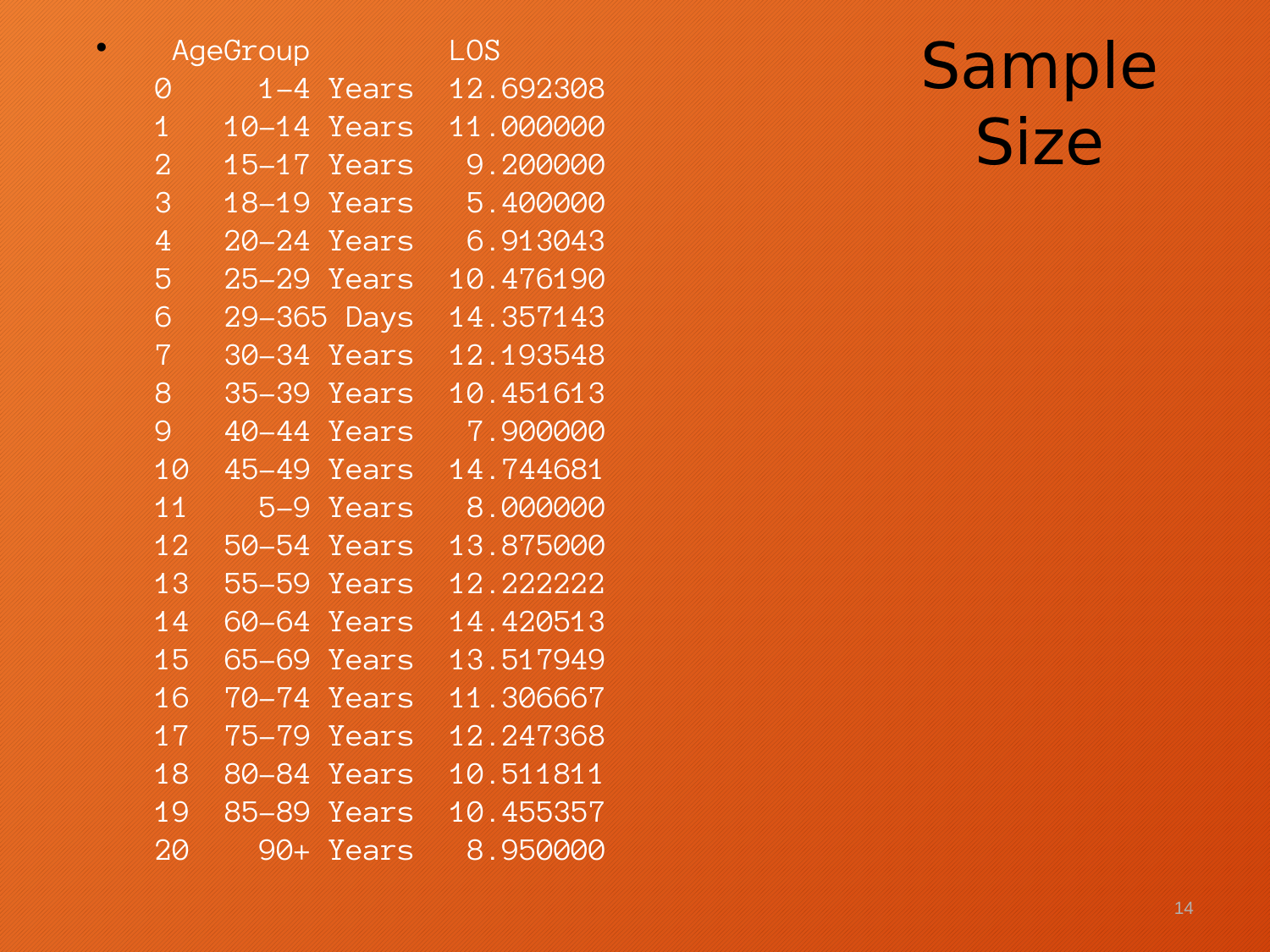

AgeGroup        LOS
0     1-4 Years  12.692308
1   10-14 Years  11.000000
2   15-17 Years   9.200000
3   18-19 Years   5.400000
4   20-24 Years   6.913043
5   25-29 Years  10.476190
6   29-365 Days  14.357143
7   30-34 Years  12.193548
8   35-39 Years  10.451613
9   40-44 Years   7.900000
10  45-49 Years  14.744681
11    5-9 Years   8.000000
12  50-54 Years  13.875000
13  55-59 Years  12.222222
14  60-64 Years  14.420513
15  65-69 Years  13.517949
16  70-74 Years  11.306667
17  75-79 Years  12.247368
18  80-84 Years  10.511811
19  85-89 Years  10.455357
20    90+ Years   8.950000
# Sample Size
14